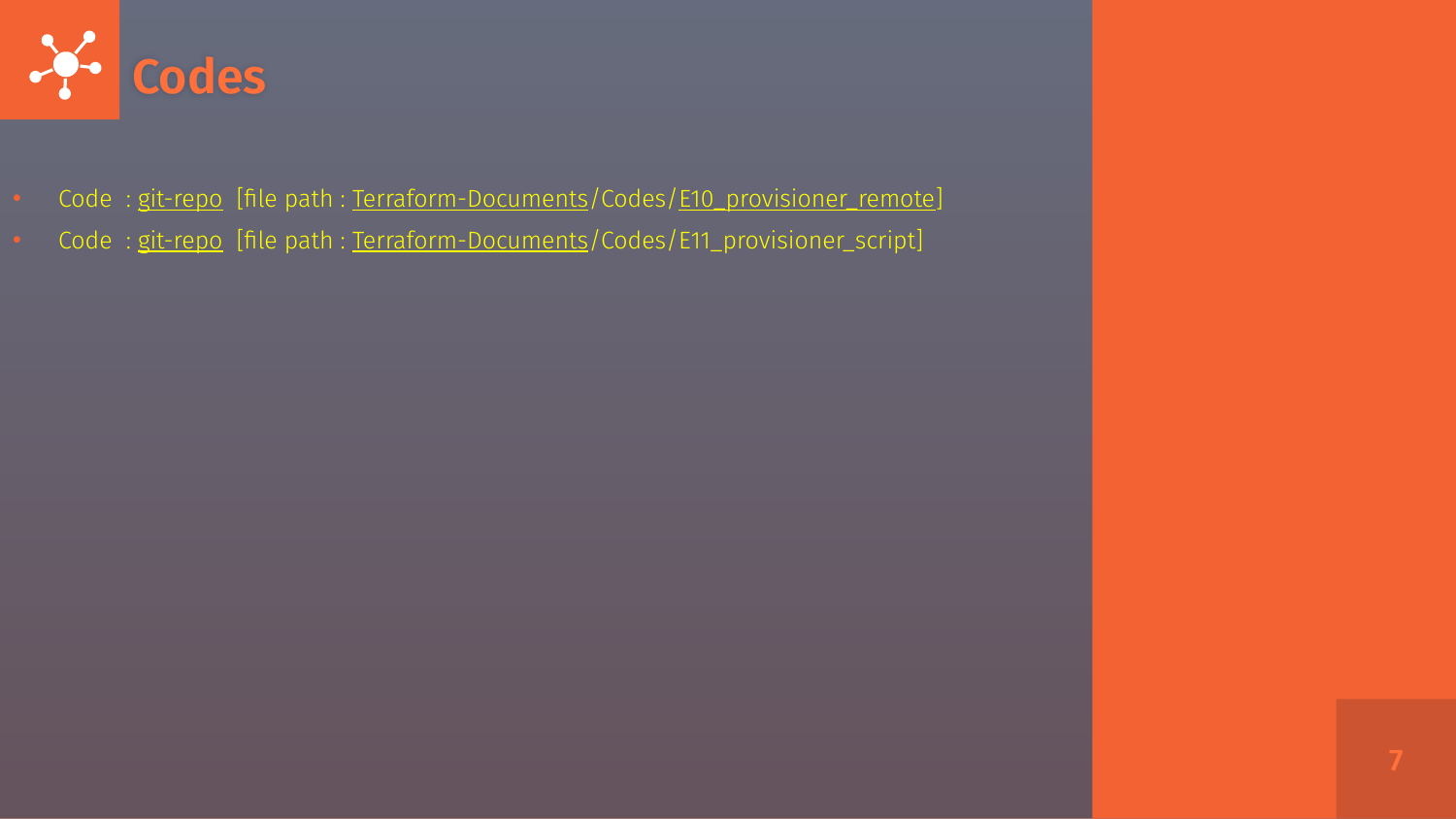

# Codes

Code  : git-repo  [file path : Terraform-Documents/Codes/E10_provisioner_remote]
Code  : git-repo  [file path : Terraform-Documents/Codes/E11_provisioner_script]

7